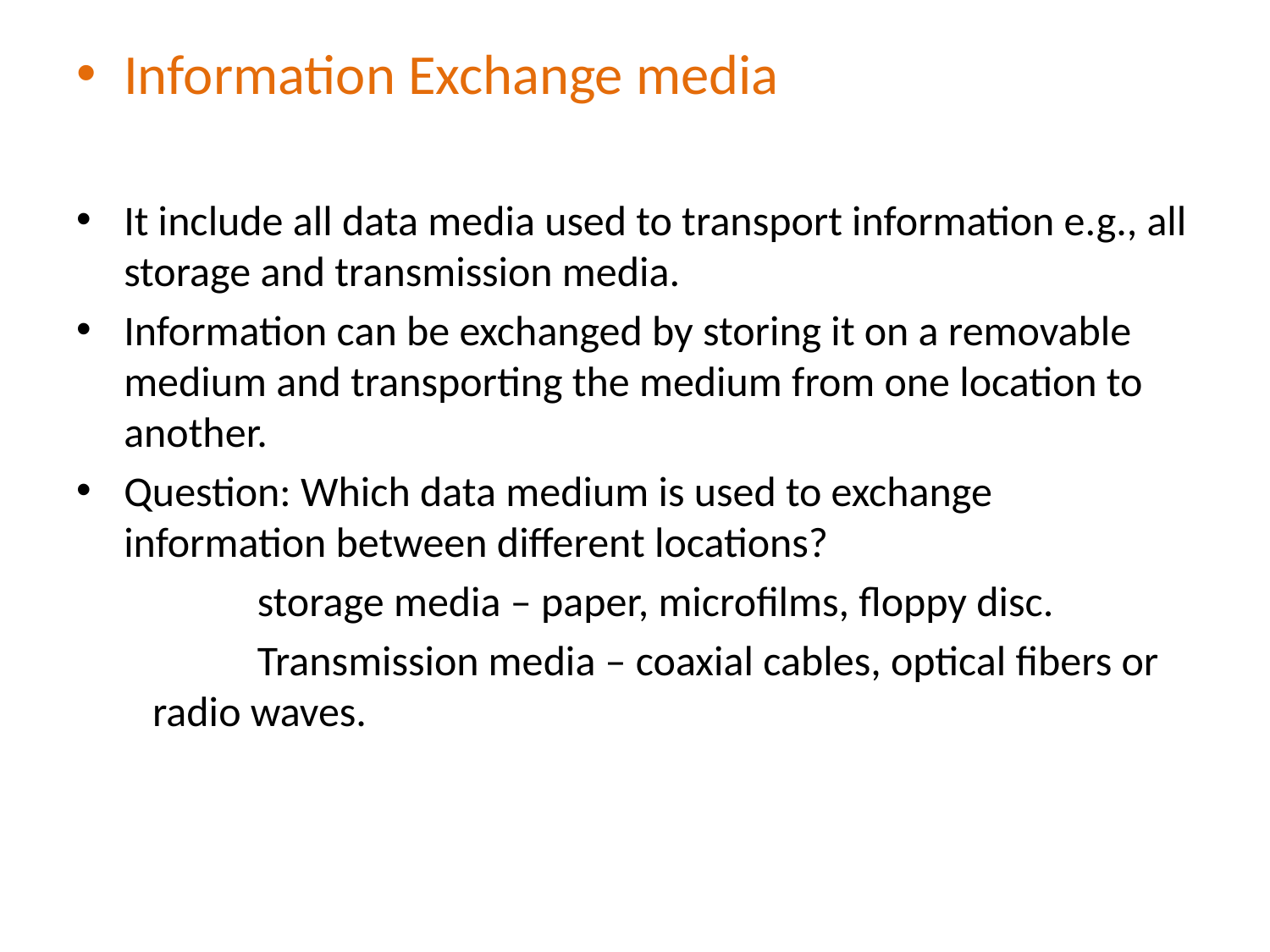

Information Exchange media

It include all data media used to transport information e.g., all storage and transmission media.
Information can be exchanged by storing it on a removable medium and transporting the medium from one location to another.
Question: Which data medium is used to exchange information between different locations?
                   storage media – paper, microfilms, floppy disc.
                   Transmission media – coaxial cables, optical fibers or       radio waves.